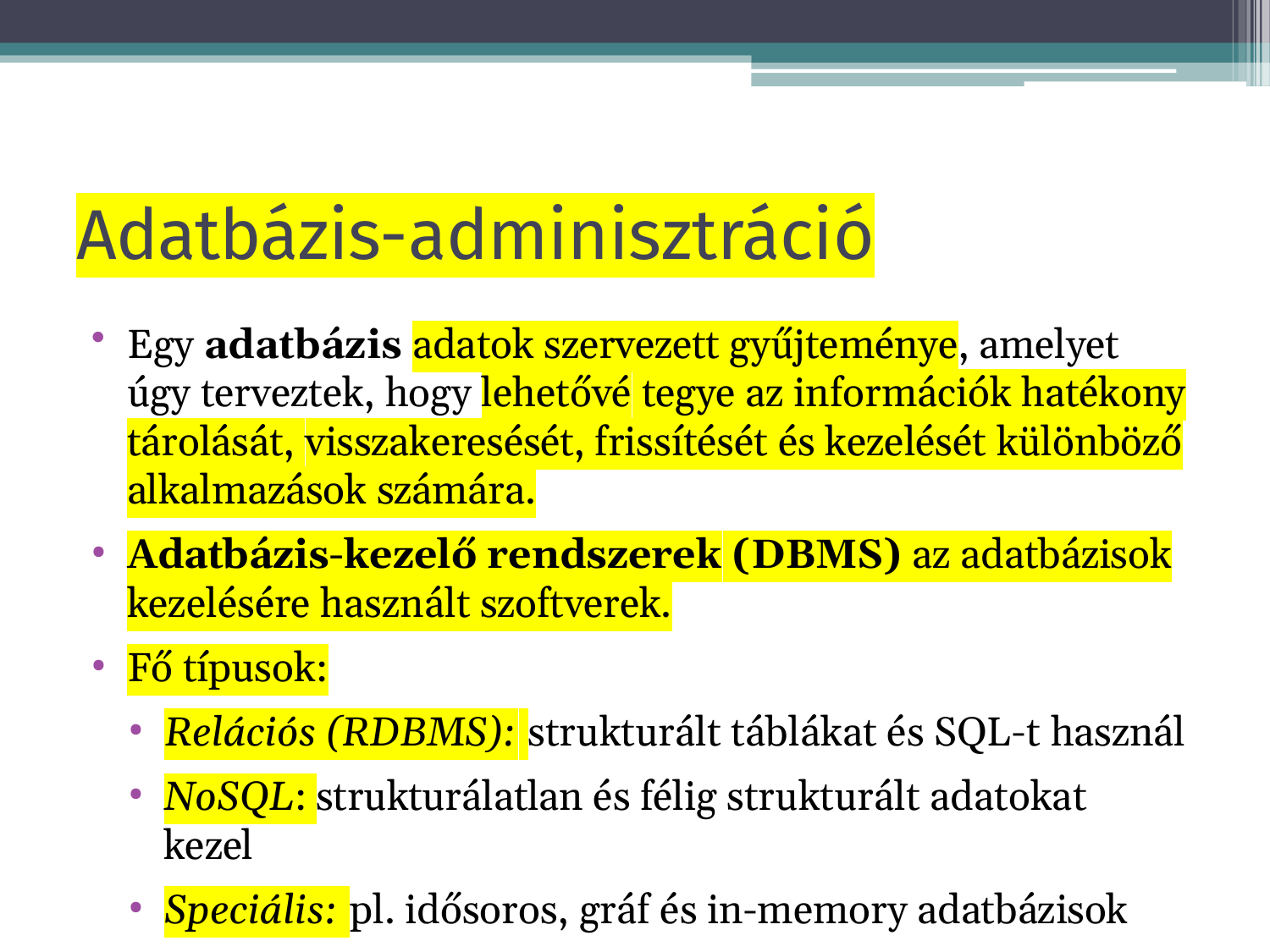

# Adatbázis-adminisztráció
Egy adatbázis adatok szervezett gyűjteménye, amelyet úgy terveztek, hogy lehetővé tegye az információk hatékony tárolását, visszakeresését, frissítését és kezelését különböző alkalmazások számára.
Adatbázis-kezelő rendszerek (DBMS) az adatbázisok
kezelésére használt szoftverek.
Fő típusok:
Relációs (RDBMS): strukturált táblákat és SQL-t használ
NoSQL: strukturálatlan és félig strukturált adatokat kezel
Speciális: pl. idősoros, gráf és in-memory adatbázisok